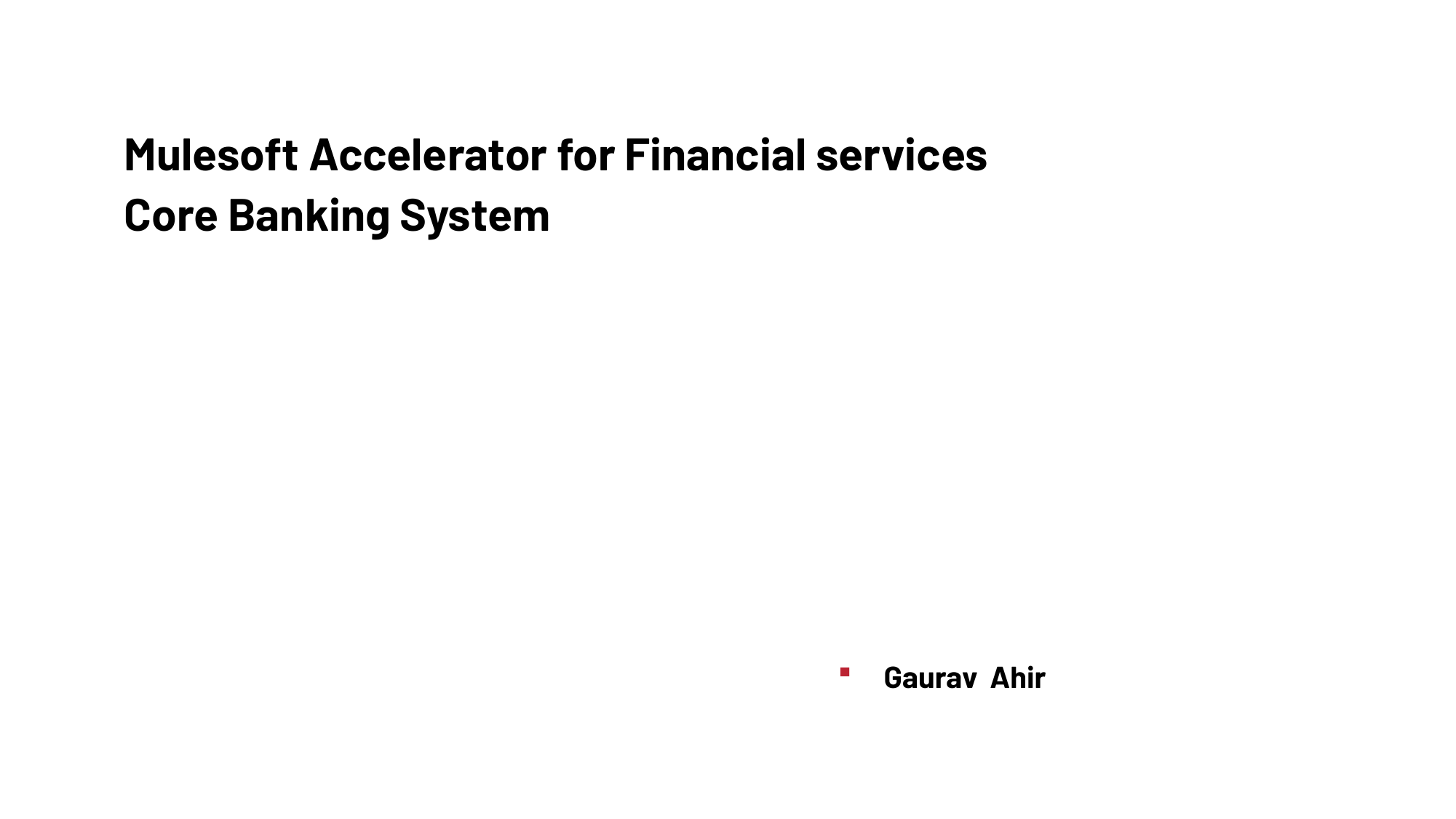

Mulesoft Accelerator for Financial services
Core Banking System
Gaurav  Ahir